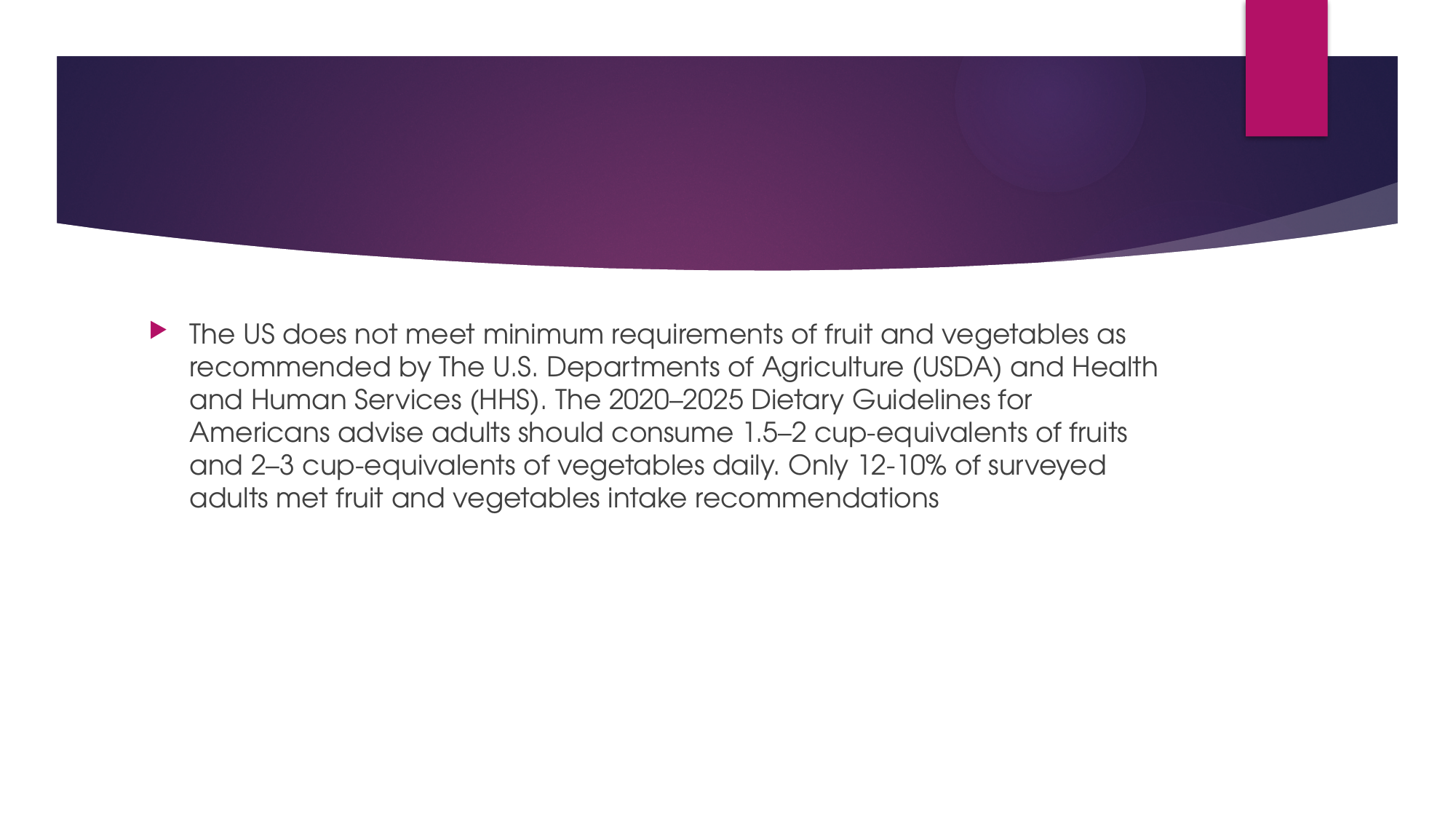

#
The US does not meet minimum requirements of fruit and vegetables as recommended by The U.S. Departments of Agriculture (USDA) and Health and Human Services (HHS). The 2020–2025 Dietary Guidelines for Americans advise adults should consume 1.5–2 cup-equivalents of fruits and 2–3 cup-equivalents of vegetables daily. Only 12-10% of surveyed adults met fruit and vegetables intake recommendations